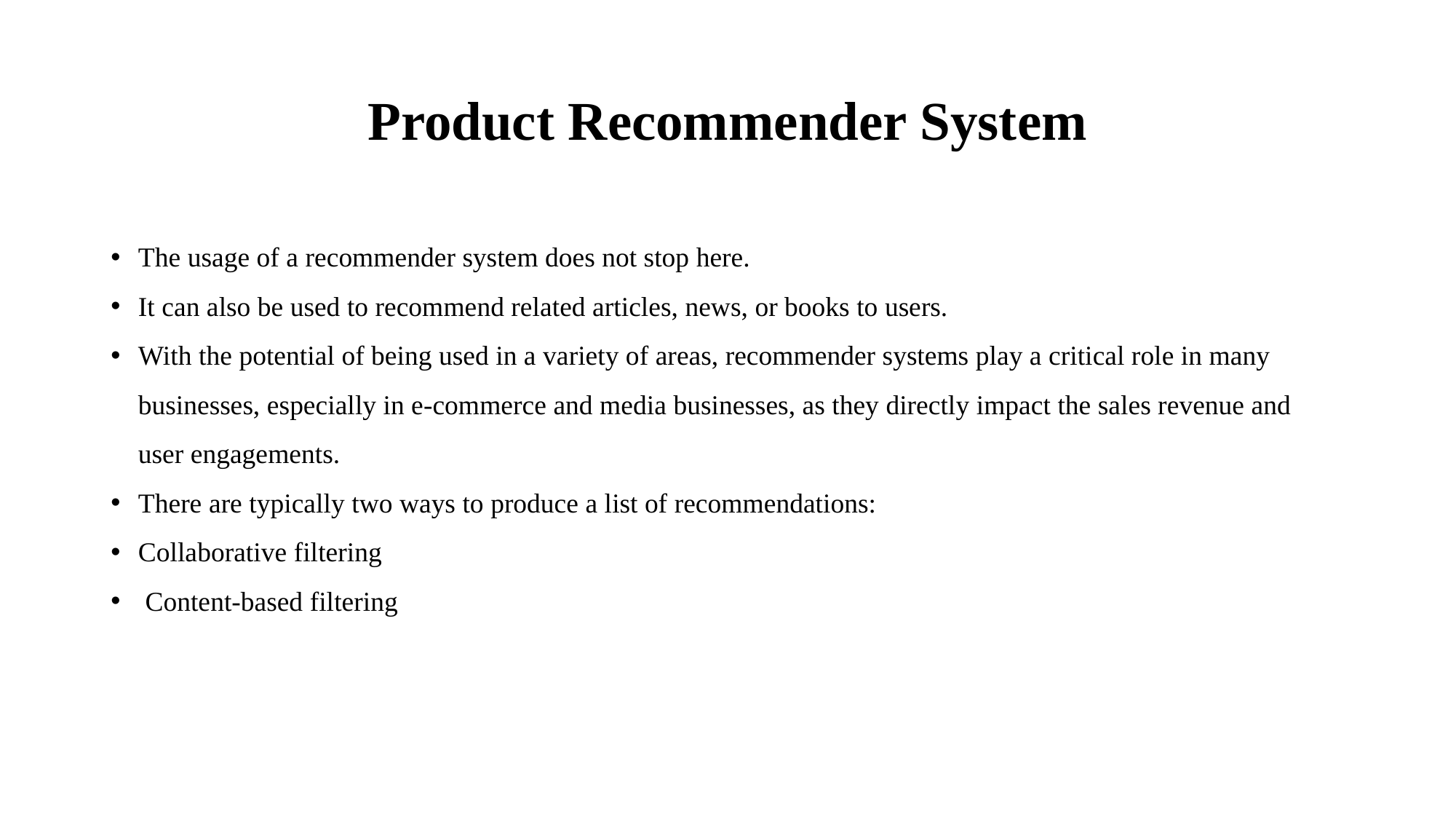

# Product Recommender System
The usage of a recommender system does not stop here.
It can also be used to recommend related articles, news, or books to users.
With the potential of being used in a variety of areas, recommender systems play a critical role in many businesses, especially in e-commerce and media businesses, as they directly impact the sales revenue and user engagements.
There are typically two ways to produce a list of recommendations:
Collaborative filtering
 Content-based filtering